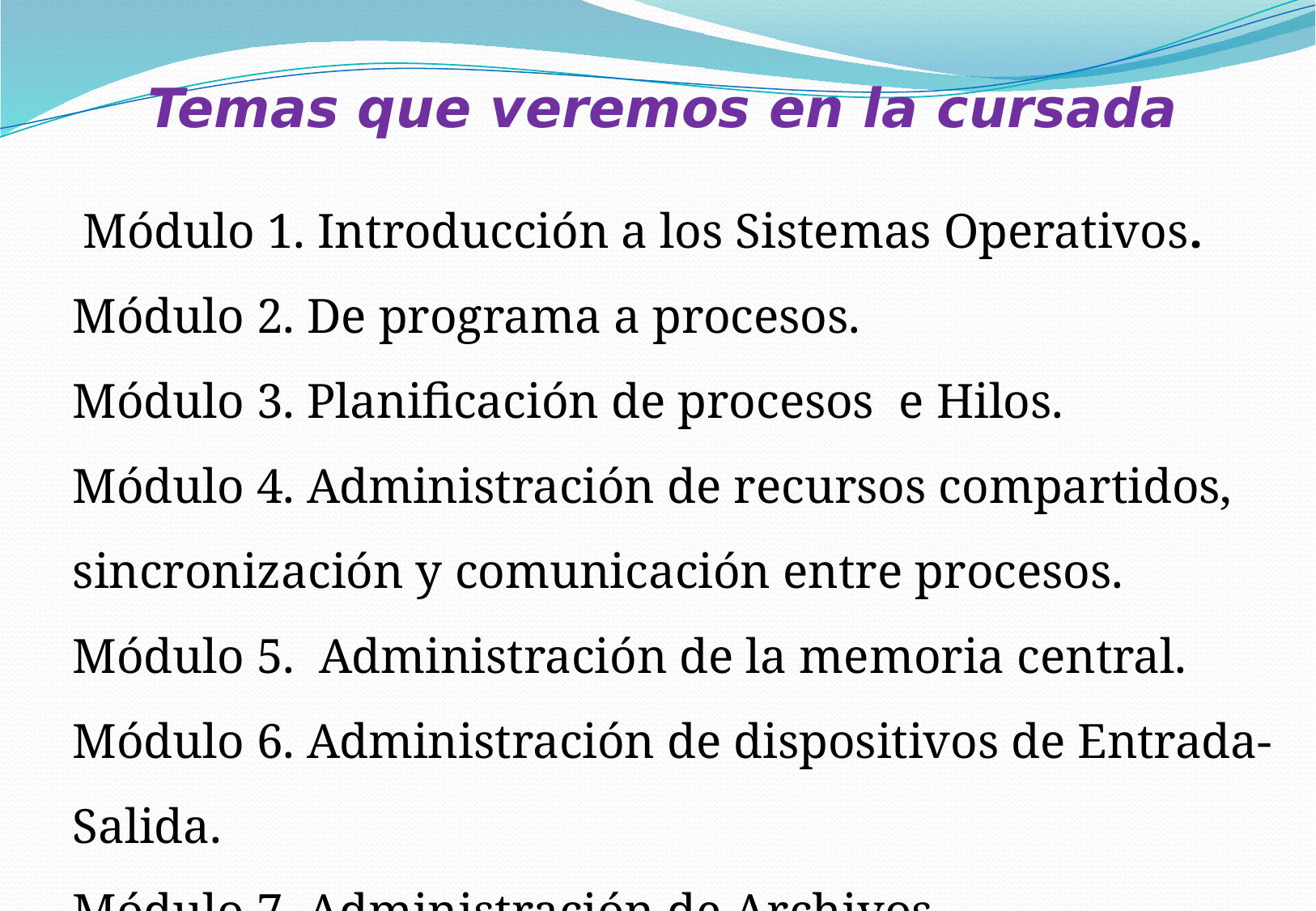

# Temas que veremos en la cursada

 Módulo 1. Introducción a los Sistemas Operativos.
Módulo 2. De programa a procesos.
Módulo 3. Planificación de procesos  e Hilos.
Módulo 4. Administración de recursos compartidos, sincronización y comunicación entre procesos.
Módulo 5.  Administración de la memoria central.
Módulo 6. Administración de dispositivos de Entrada-Salida.
Módulo 7. Administración de Archivos.